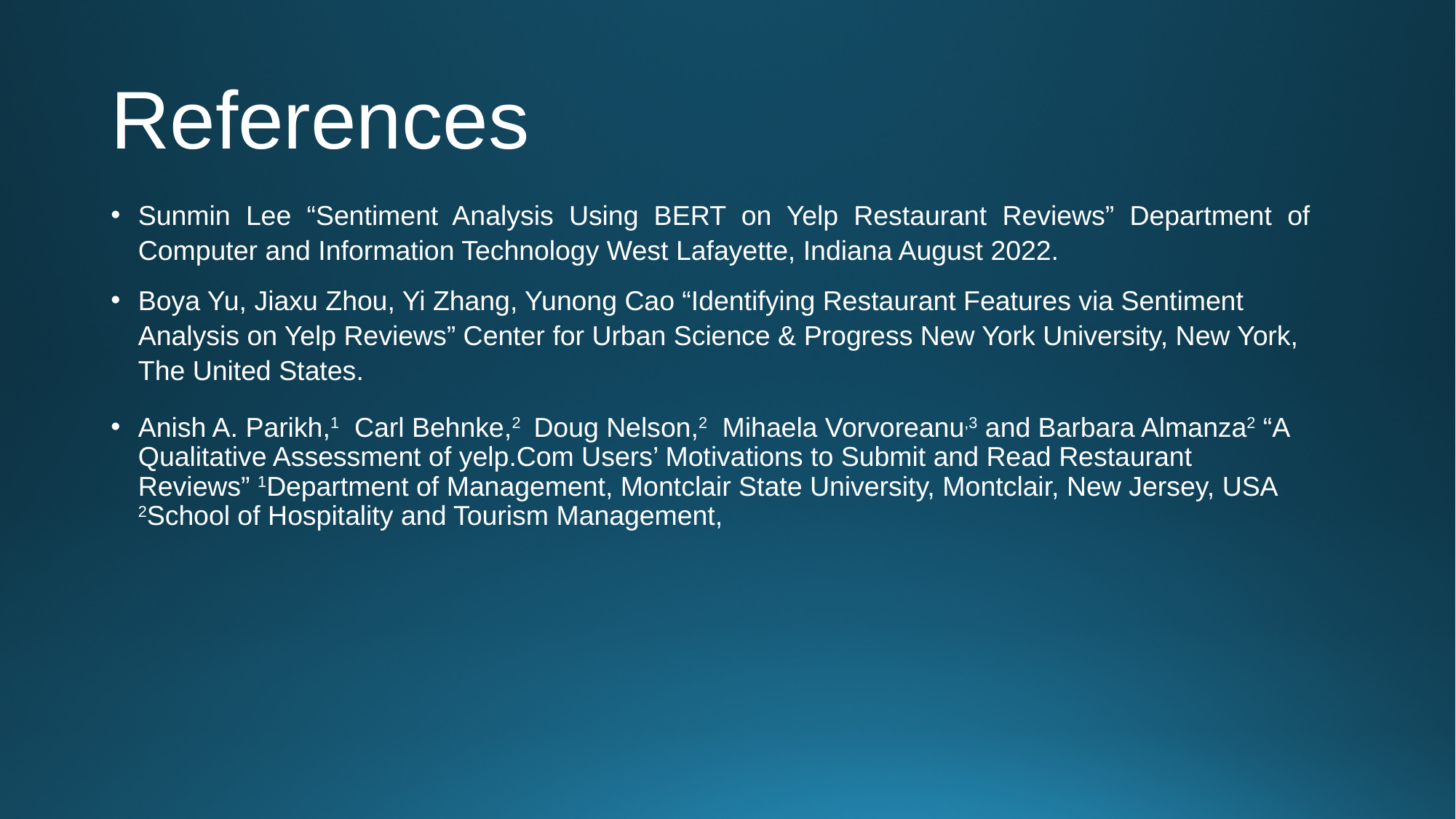

# References
Sunmin Lee “Sentiment Analysis Using BERT on Yelp Restaurant Reviews” Department of Computer and Information Technology West Lafayette, Indiana August 2022.
Boya Yu, Jiaxu Zhou, Yi Zhang, Yunong Cao “Identifying Restaurant Features via Sentiment Analysis on Yelp Reviews” Center for Urban Science & Progress New York University, New York, The United States.
Anish A. Parikh,1  Carl Behnke,2   Doug Nelson,2  Mihaela Vorvoreanu,3 and Barbara Almanza2 “A Qualitative Assessment of yelp.Com Users’ Motivations to Submit and Read Restaurant Reviews” 1Department of Management, Montclair State University, Montclair, New Jersey, USA 2School of Hospitality and Tourism Management,